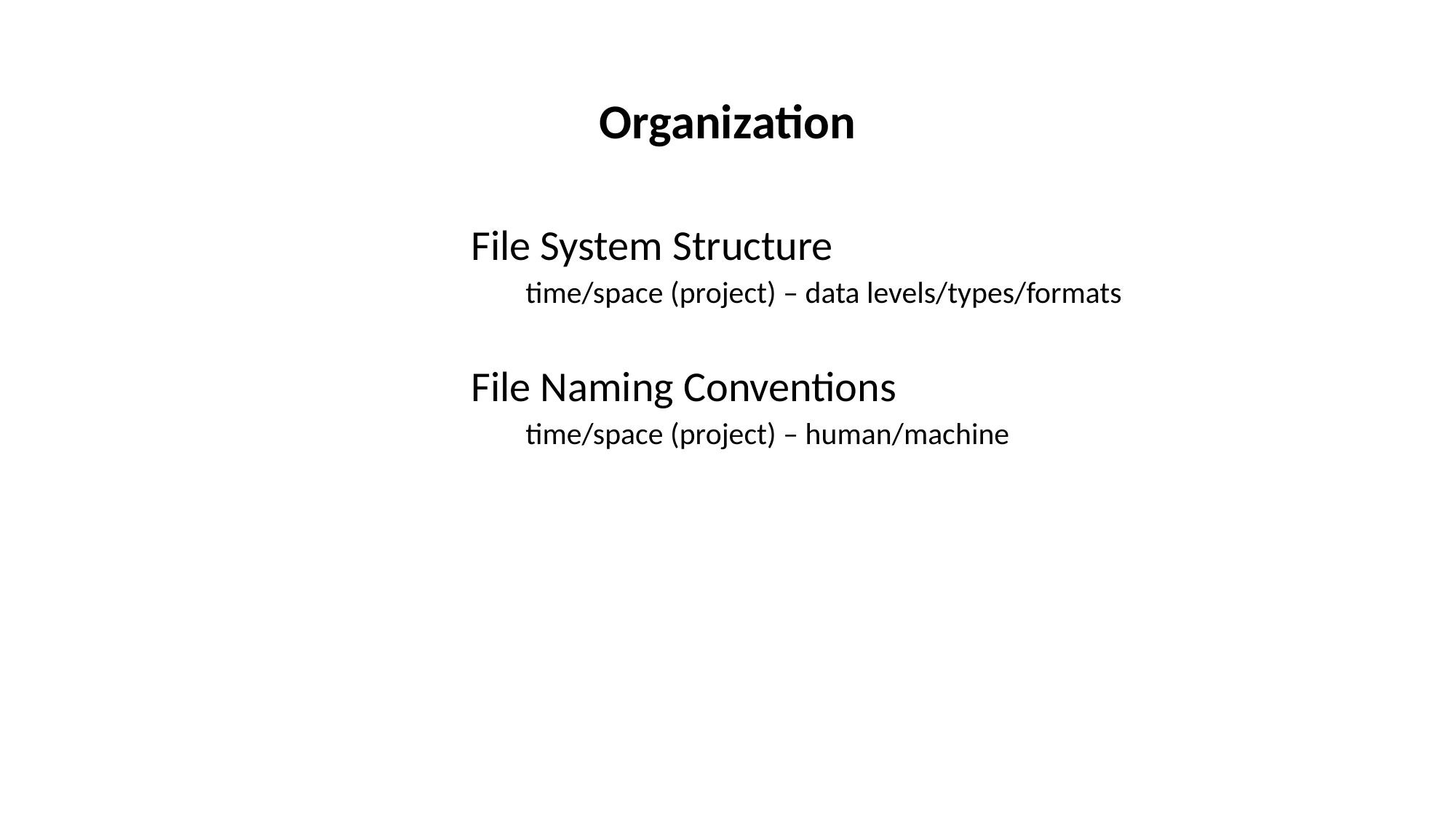

# Organization
File System Structure
time/space (project) – data levels/types/formats

File Naming Conventions
time/space (project) – human/machine